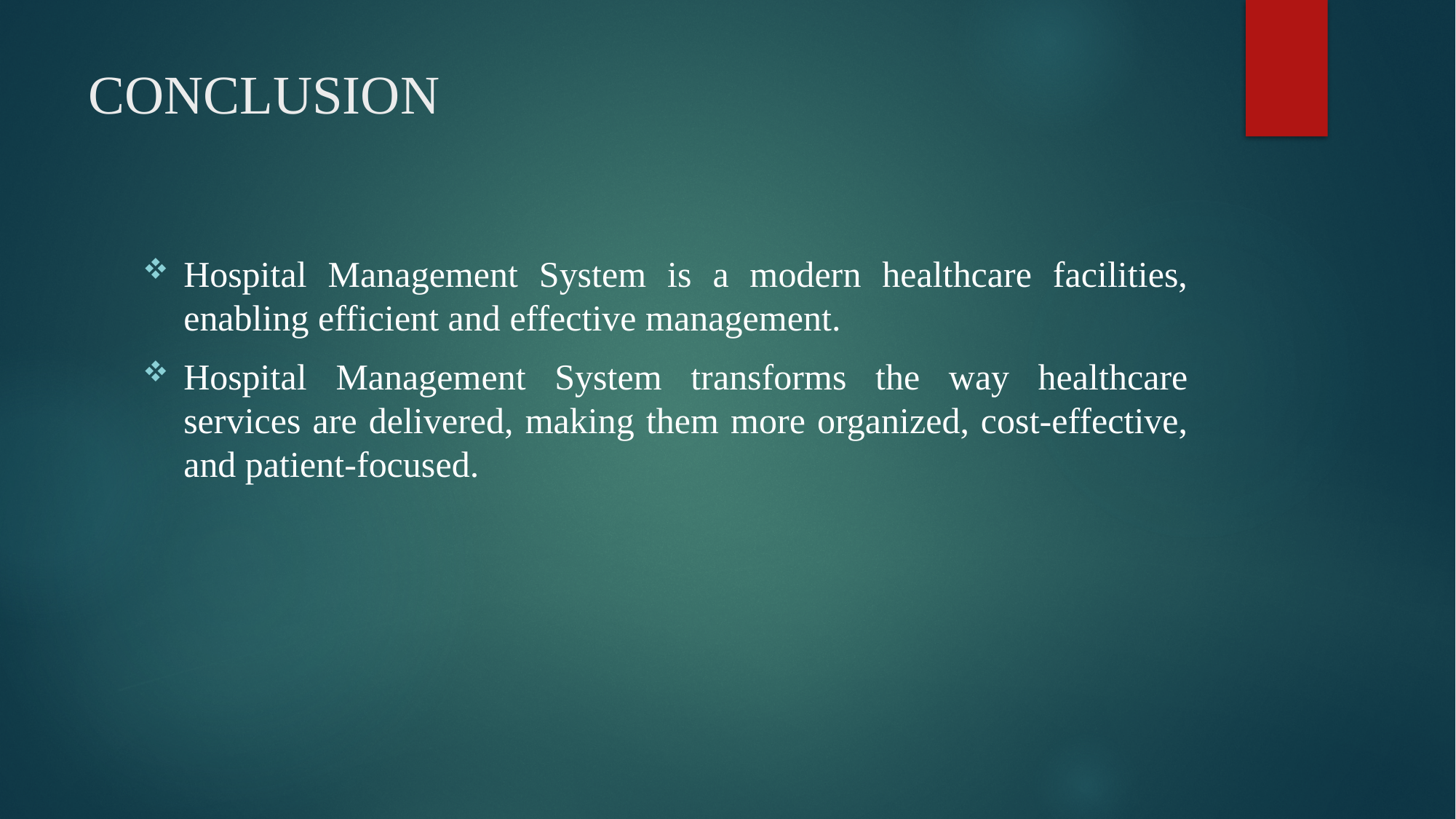

# CONCLUSION
Hospital Management System is a modern healthcare facilities, enabling efficient and effective management.
Hospital Management System transforms the way healthcare services are delivered, making them more organized, cost-effective, and patient-focused.